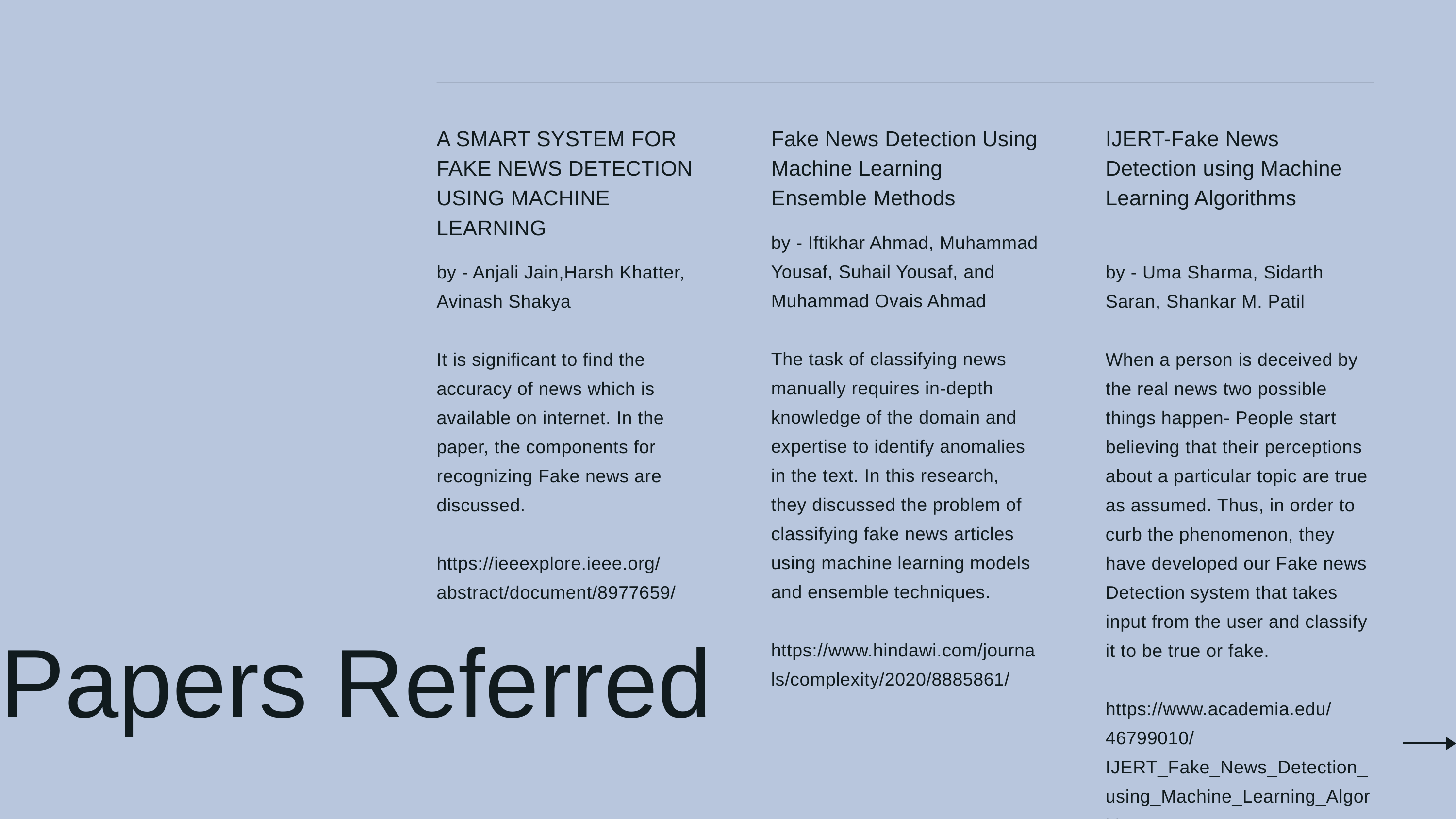

A SMART SYSTEM FOR FAKE NEWS DETECTION USING MACHINE LEARNING
by - Anjali Jain,Harsh Khatter, Avinash Shakya

It is significant to find the accuracy of news which is available on internet. In the paper, the components for recognizing Fake news are discussed.

https://ieeexplore.ieee.org/abstract/document/8977659/
Fake News Detection Using Machine Learning Ensemble Methods
by - Iftikhar Ahmad, Muhammad Yousaf, Suhail Yousaf, and Muhammad Ovais Ahmad

The task of classifying news manually requires in-depth knowledge of the domain and expertise to identify anomalies in the text. In this research, they discussed the problem of classifying fake news articles using machine learning models and ensemble techniques.
        https://www.hindawi.com/journals/complexity/2020/8885861/

IJERT-Fake News Detection using Machine Learning Algorithms
by - Uma Sharma, Sidarth Saran, Shankar M. Patil

When a person is deceived by the real news two possible things happen- People start believing that their perceptions about a particular topic are true as assumed. Thus, in order to curb the phenomenon, they have developed our Fake news Detection system that takes input from the user and classify it to be true or fake.

https://www.academia.edu/46799010/IJERT_Fake_News_Detection_using_Machine_Learning_Algorithms
Papers Referred